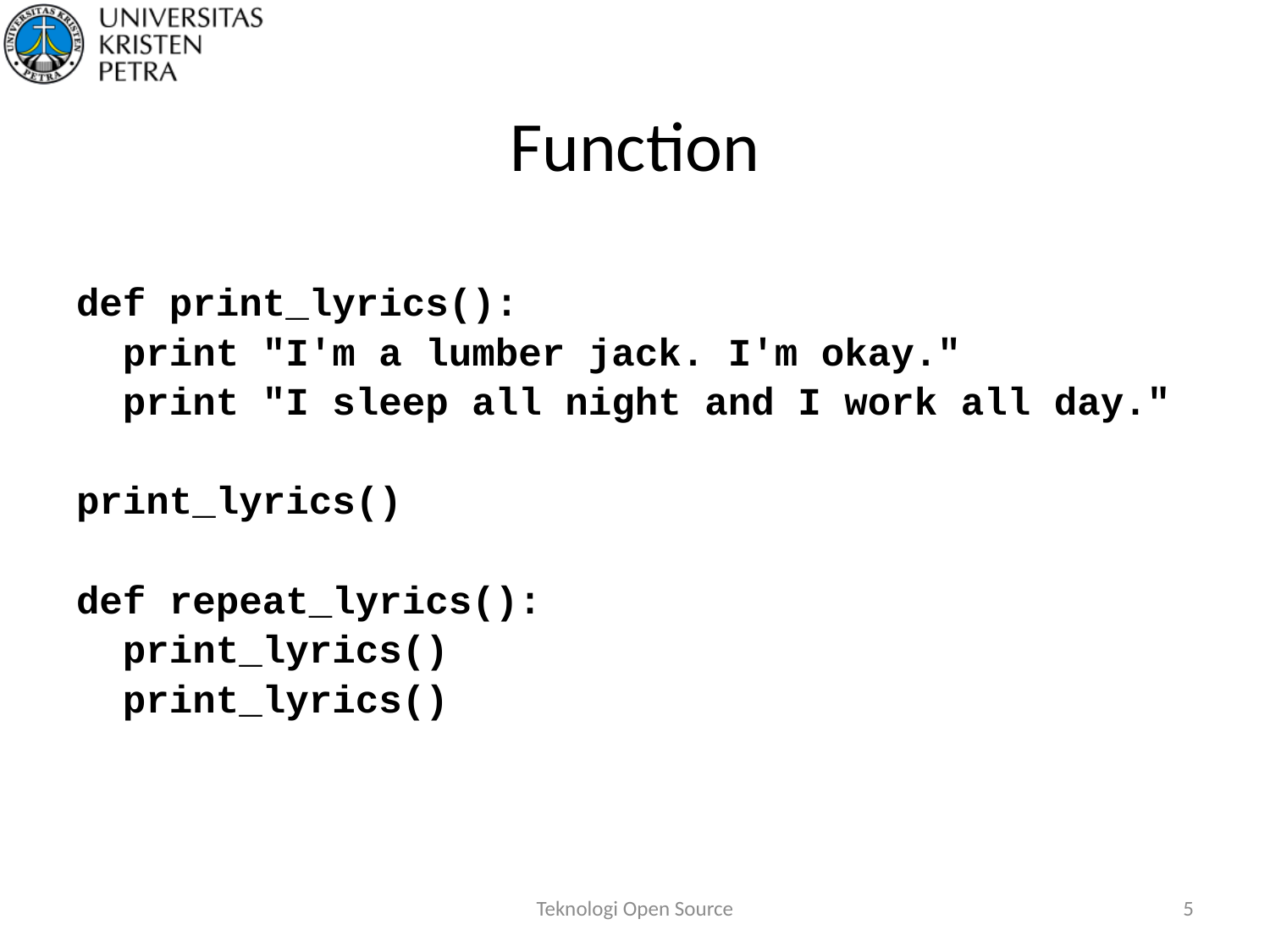

# Function

def print_lyrics():
  print "I'm a lumber jack. I'm okay."
  print "I sleep all night and I work all day."

print_lyrics()

def repeat_lyrics():
  print_lyrics()
  print_lyrics()
Teknologi Open Source
5